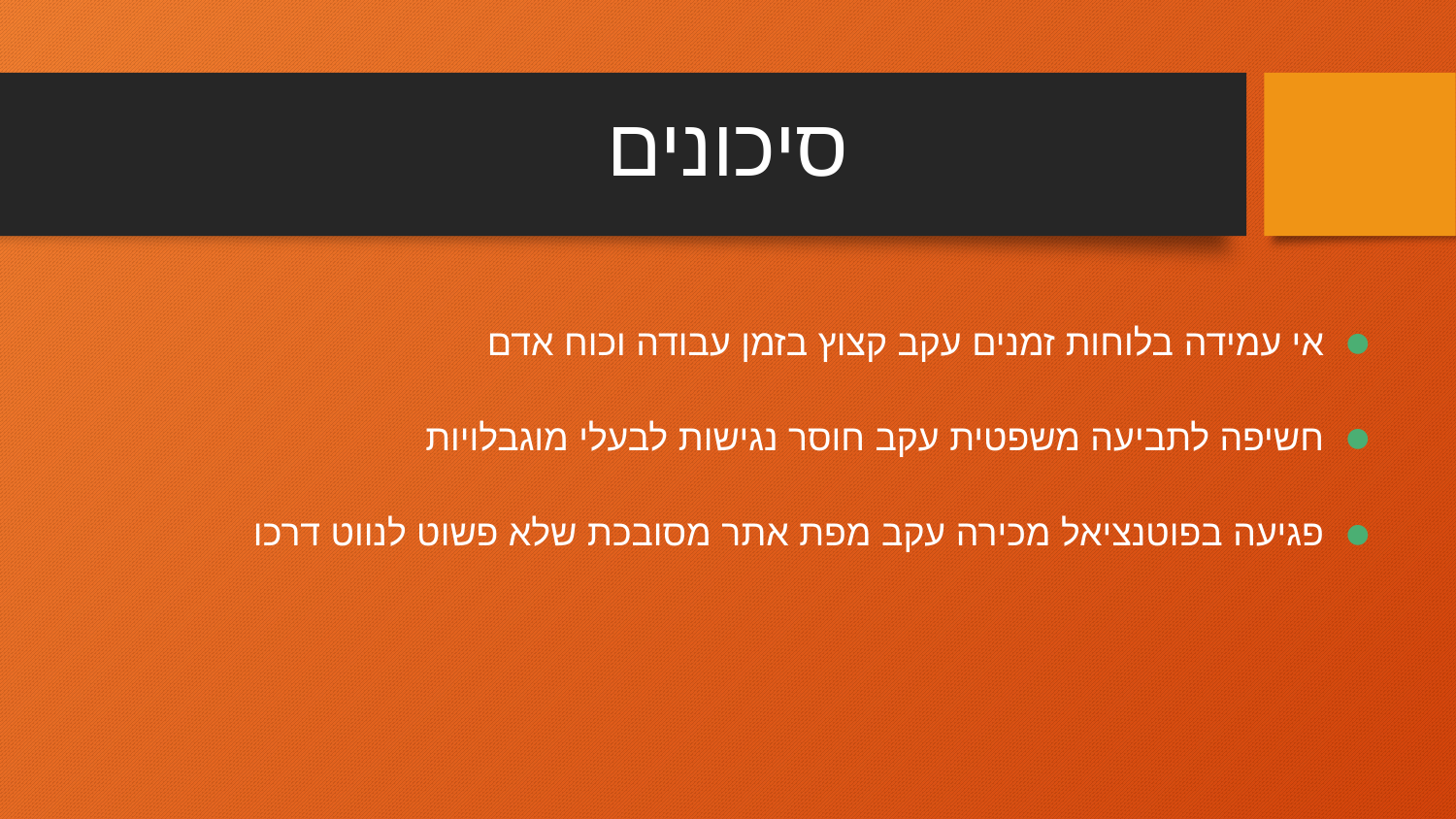

# סיכונים
אי עמידה בלוחות זמנים עקב קצוץ בזמן עבודה וכוח אדם
חשיפה לתביעה משפטית עקב חוסר נגישות לבעלי מוגבלויות
פגיעה בפוטנציאל מכירה עקב מפת אתר מסובכת שלא פשוט לנווט דרכו